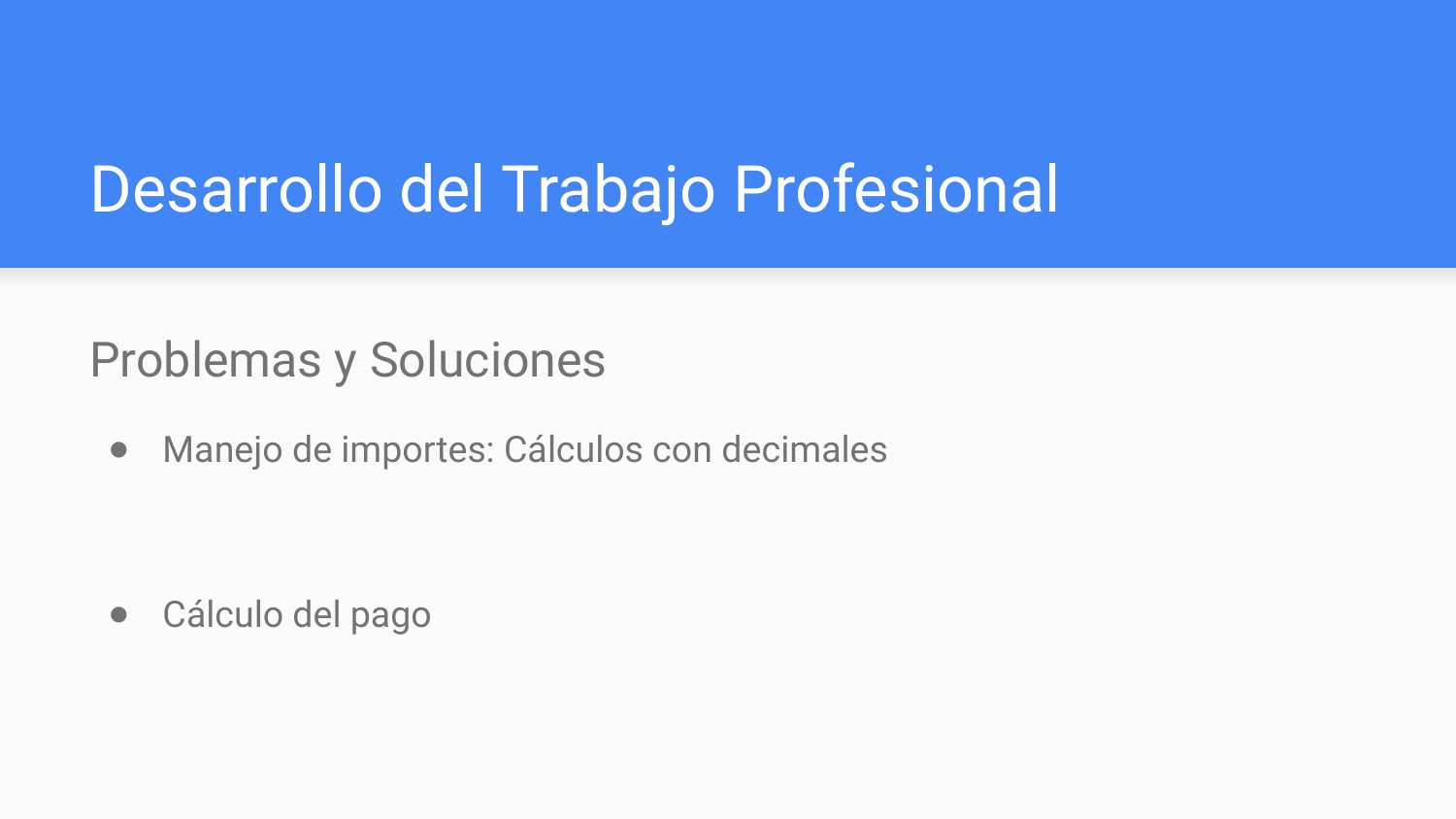

# Desarrollo del Trabajo Profesional
Problemas y Soluciones
Manejo de importes: Cálculos con decimales

Cálculo del pago